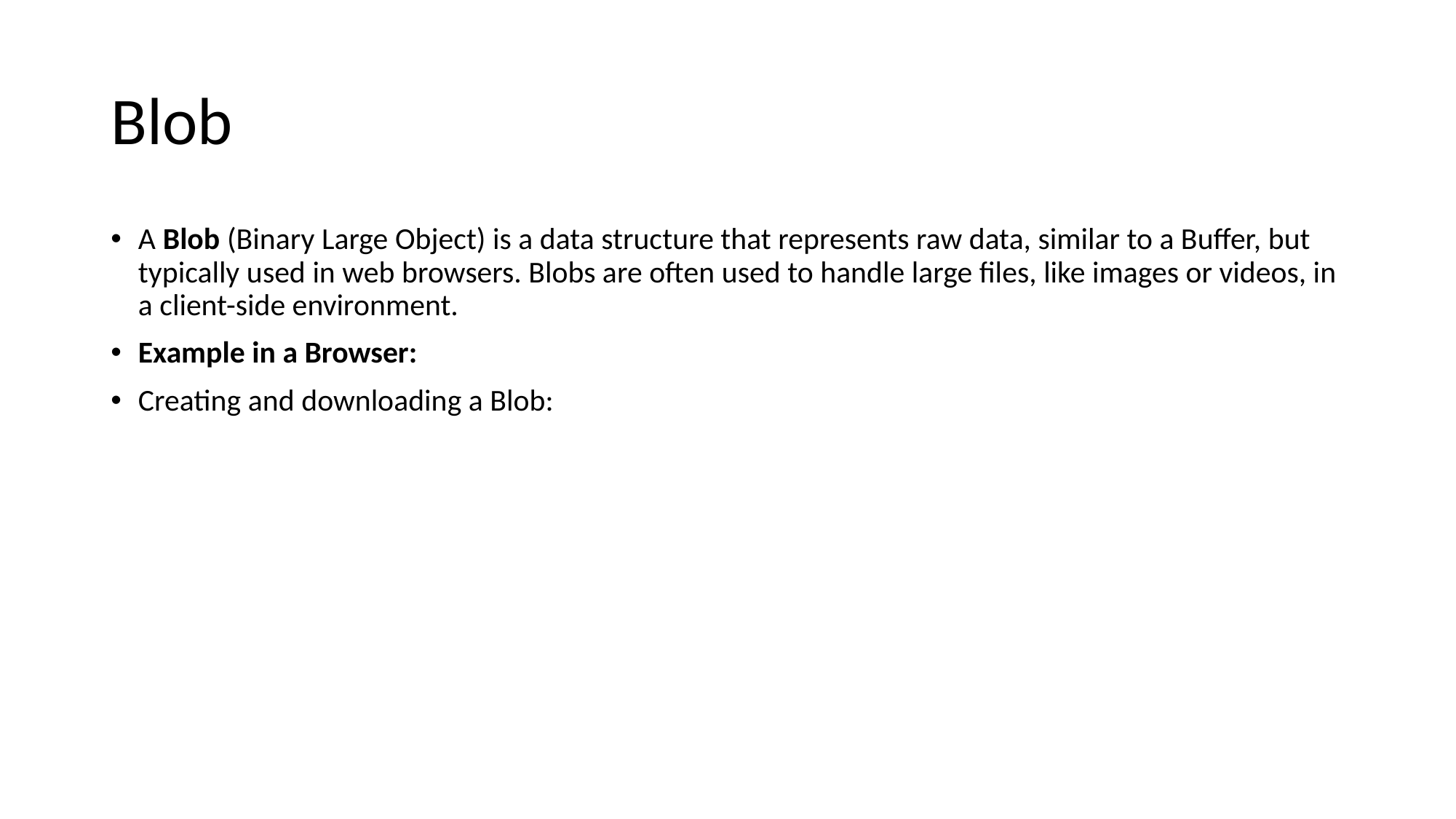

# Blob
A Blob (Binary Large Object) is a data structure that represents raw data, similar to a Buffer, but typically used in web browsers. Blobs are often used to handle large files, like images or videos, in a client-side environment.
Example in a Browser:
Creating and downloading a Blob: